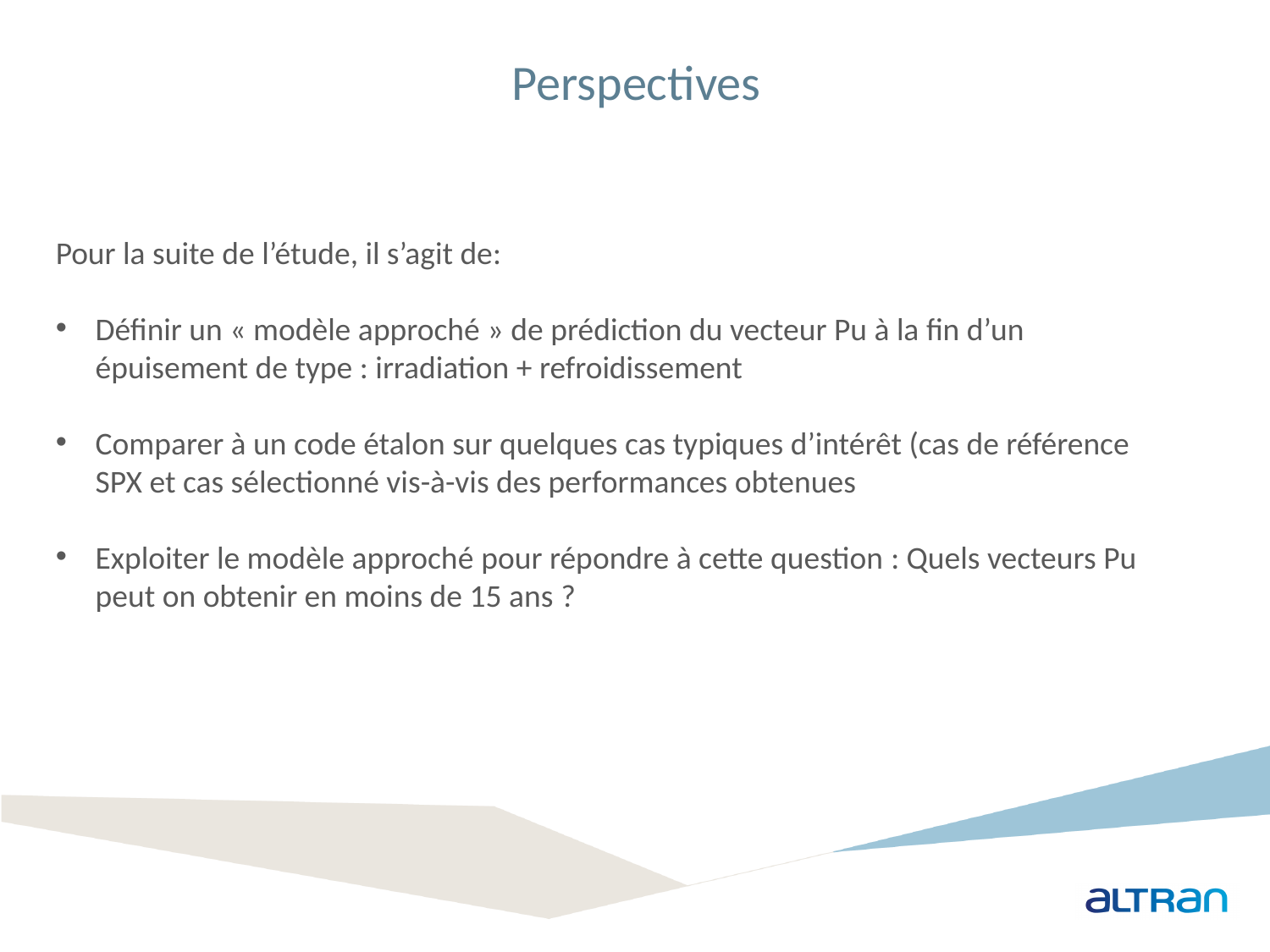

# Perspectives
Pour la suite de l’étude, il s’agit de:

Définir un « modèle approché » de prédiction du vecteur Pu à la fin d’un épuisement de type : irradiation + refroidissement

Comparer à un code étalon sur quelques cas typiques d’intérêt (cas de référence SPX et cas sélectionné vis-à-vis des performances obtenues

Exploiter le modèle approché pour répondre à cette question : Quels vecteurs Pu peut on obtenir en moins de 15 ans ?